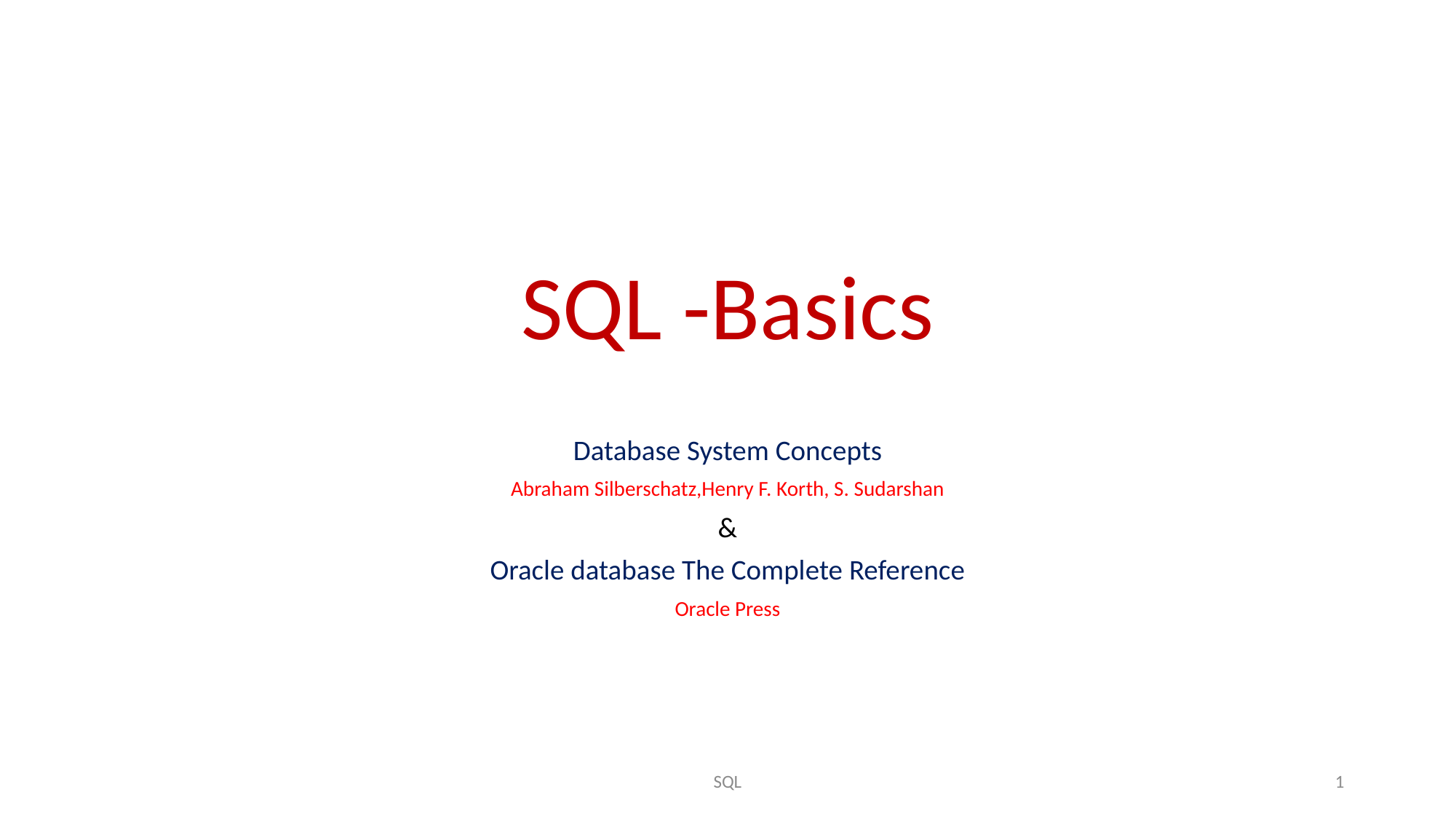

# SQL -Basics
Database System Concepts
Abraham Silberschatz,Henry F. Korth, S. Sudarshan
&
Oracle database The Complete Reference
Oracle Press
SQL
1